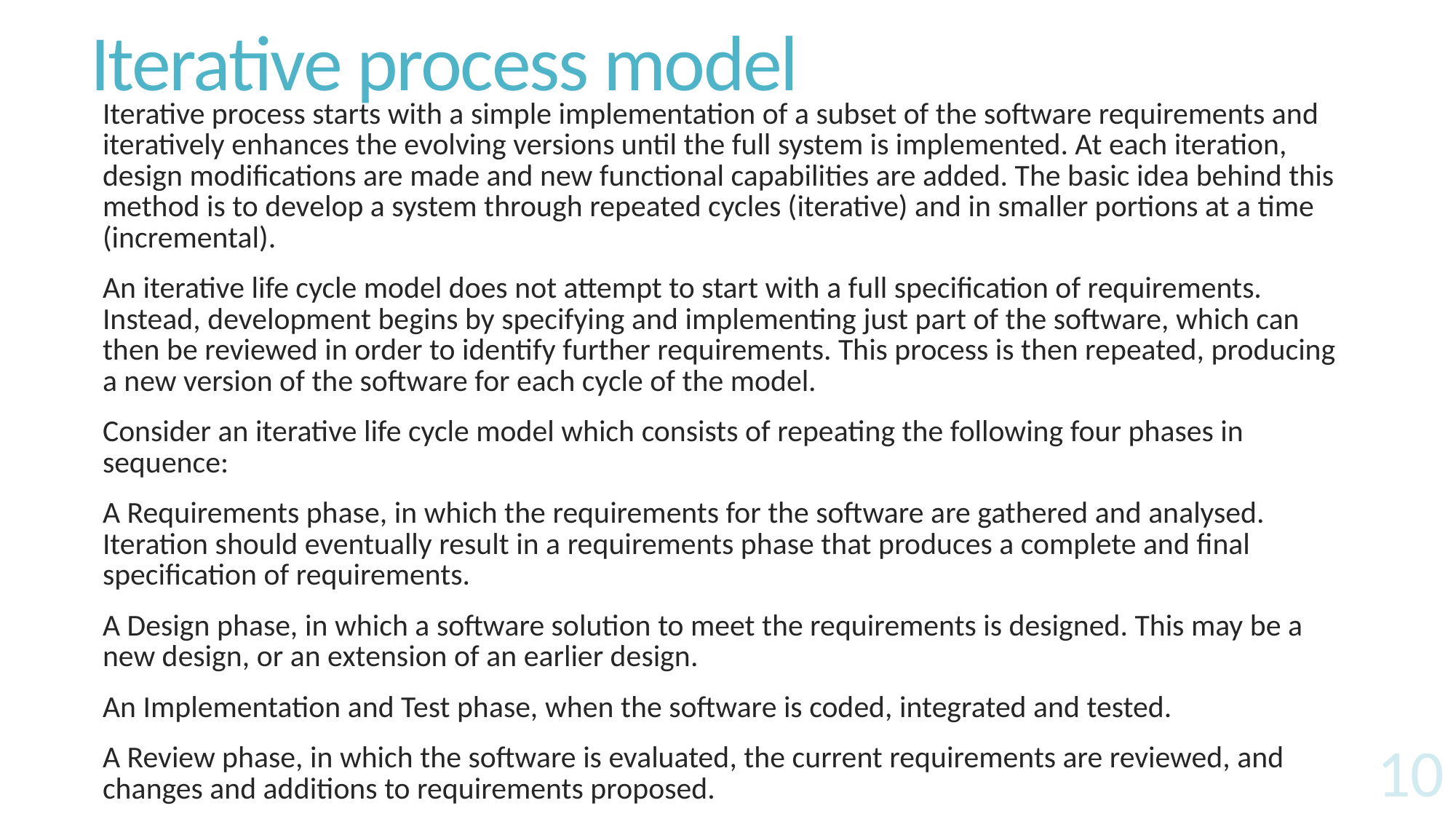

# Iterative process model
Iterative process starts with a simple implementation of a subset of the software requirements and iteratively enhances the evolving versions until the full system is implemented. At each iteration, design modifications are made and new functional capabilities are added. The basic idea behind this method is to develop a system through repeated cycles (iterative) and in smaller portions at a time (incremental).
An iterative life cycle model does not attempt to start with a full specification of requirements. Instead, development begins by specifying and implementing just part of the software, which can then be reviewed in order to identify further requirements. This process is then repeated, producing a new version of the software for each cycle of the model.
Consider an iterative life cycle model which consists of repeating the following four phases in sequence:
A Requirements phase, in which the requirements for the software are gathered and analysed. Iteration should eventually result in a requirements phase that produces a complete and final specification of requirements.
A Design phase, in which a software solution to meet the requirements is designed. This may be a new design, or an extension of an earlier design.
An Implementation and Test phase, when the software is coded, integrated and tested.
A Review phase, in which the software is evaluated, the current requirements are reviewed, and changes and additions to requirements proposed.

10